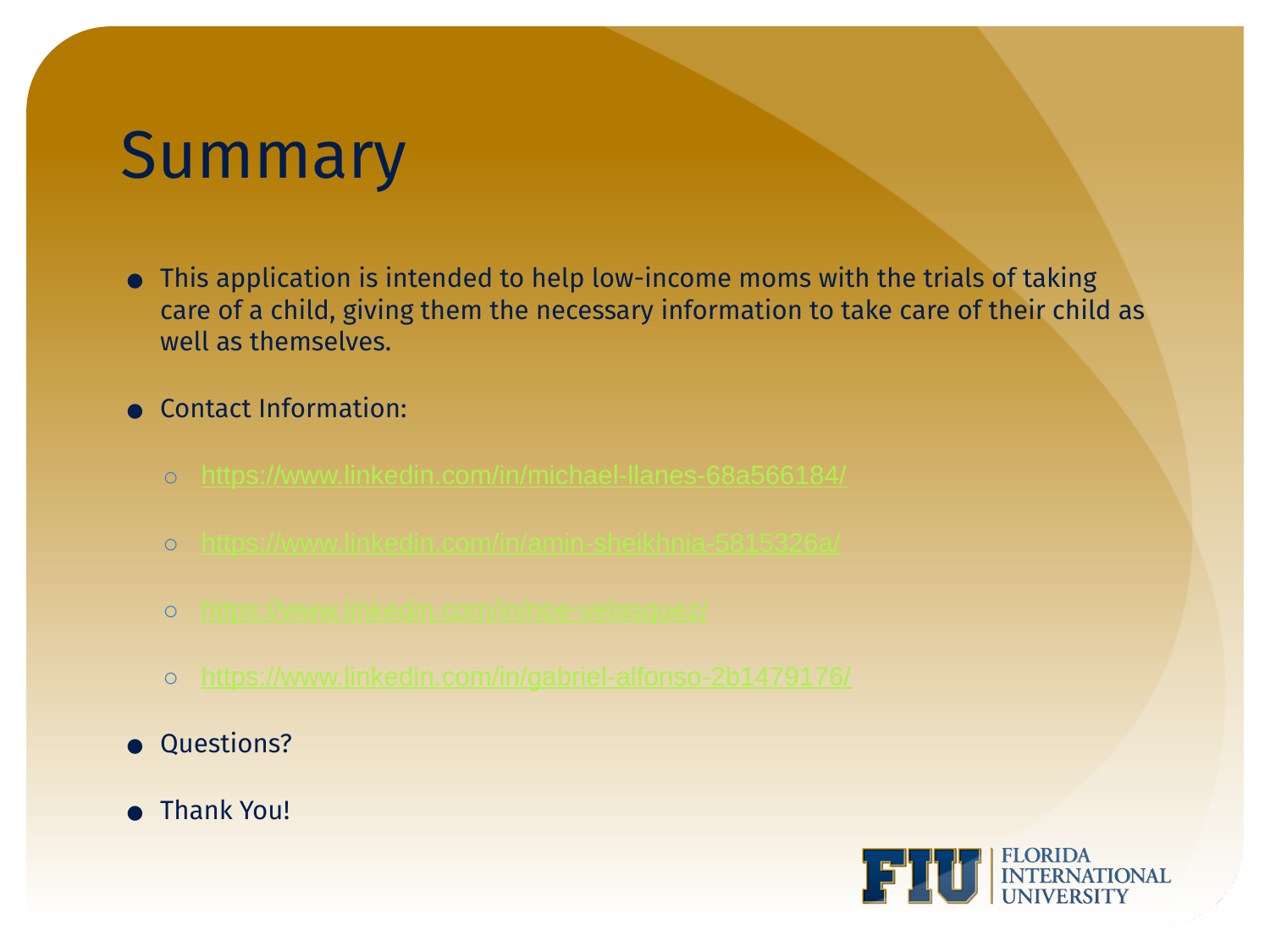

# Summary
This application is intended to help low-income moms with the trials of taking care of a child, giving them the necessary information to take care of their child as well as themselves.
Contact Information:
https://www.linkedin.com/in/michael-llanes-68a566184/
https://www.linkedin.com/in/amin-sheikhnia-5815326a/
https://www.linkedin.com/in/noe-velasquez/
https://www.linkedin.com/in/gabriel-alfonso-2b1479176/
Questions?
Thank You!